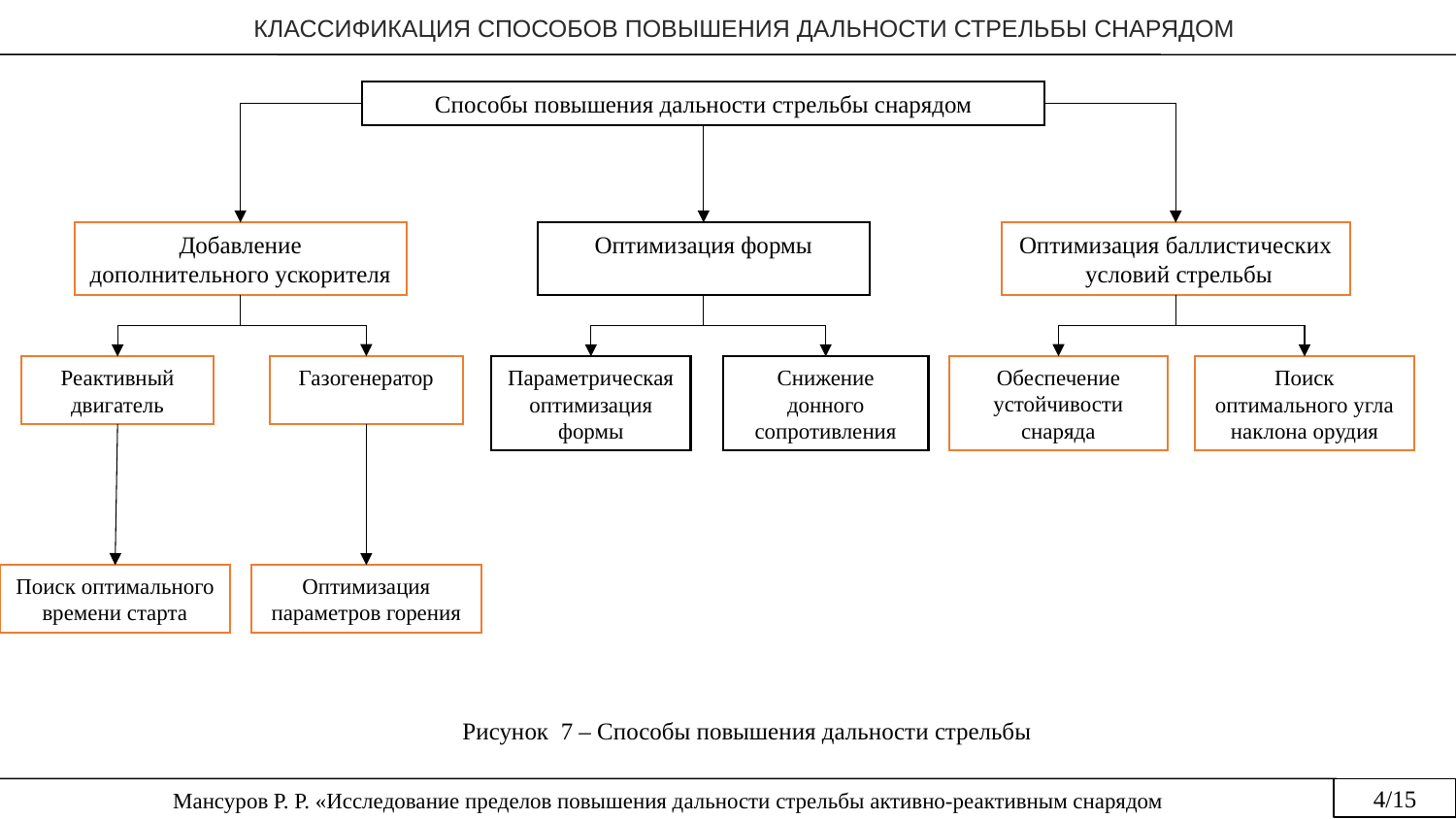

КЛАССИФИКАЦИЯ СПОСОБОВ ПОВЫШЕНИЯ ДАЛЬНОСТИ СТРЕЛЬБЫ СНАРЯДОМ

Способы повышения дальности стрельбы снарядом
Оптимизация формы

Добавление дополнительного ускорителя
Оптимизация баллистических
 условий стрельбы
Газогенератор

Обеспечение устойчивости снаряда
Реактивный двигатель
Параметрическая оптимизация формы
Снижение донного сопротивления
Поиск оптимального угла наклона орудия
Оптимизация параметров горения
Поиск оптимального времени старта
Рисунок  7 – Способы повышения дальности стрельбы
4/15

Мансуров Р. Р. «Исследование пределов повышения дальности стрельбы активно-реактивным снарядом